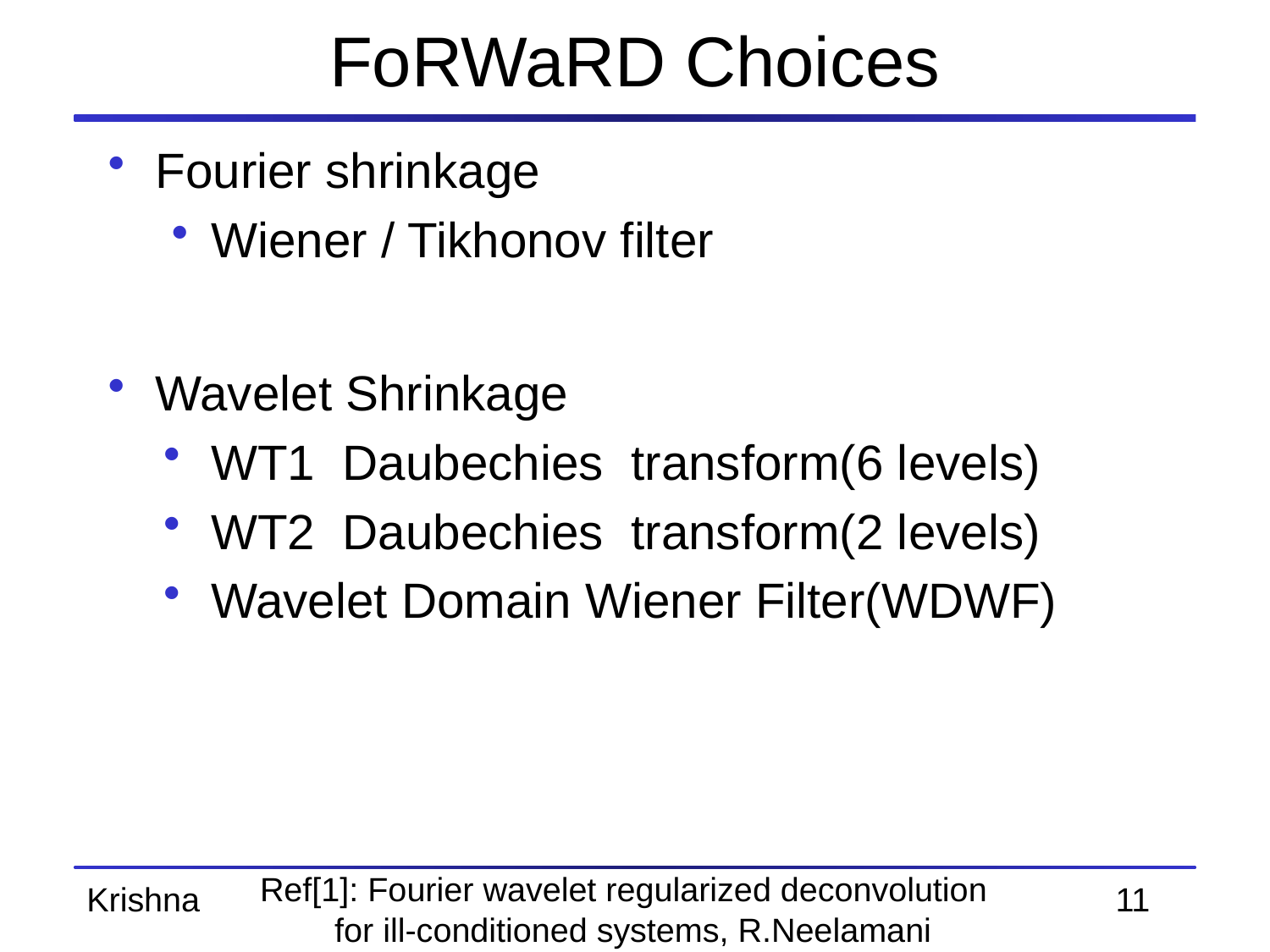

# FoRWaRD Choices
Fourier shrinkage
Wiener / Tikhonov filter

Wavelet Shrinkage
WT1  Daubechies  transform(6 levels)
WT2  Daubechies  transform(2 levels)
Wavelet Domain Wiener Filter(WDWF)

Ref[1]: Fourier wavelet regularized deconvolution
        for ill-conditioned systems, R.Neelamani